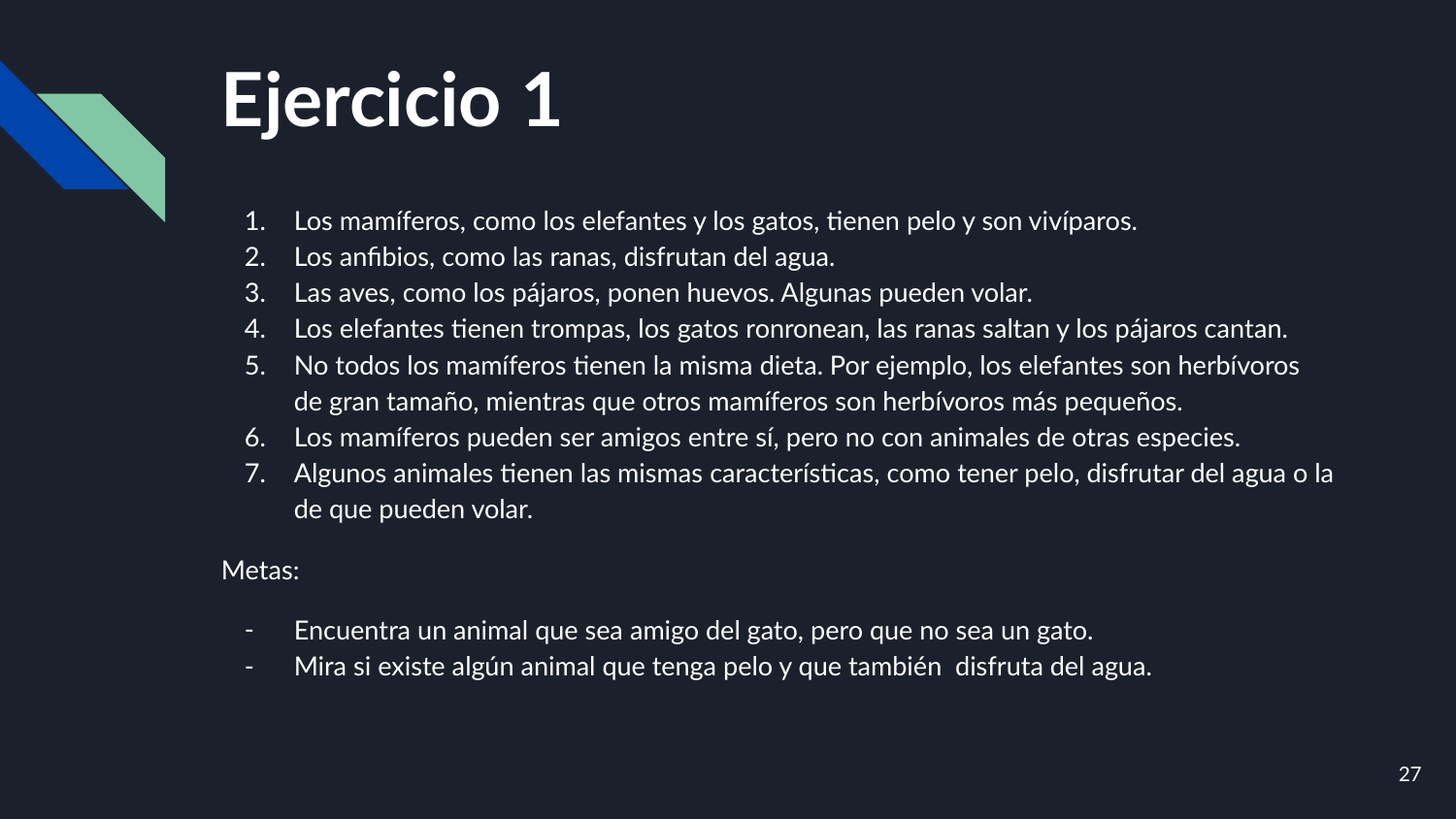

Ejercicio 1
Los mamíferos, como los elefantes y los gatos, tienen pelo y son vivíparos.
Los anfibios, como las ranas, disfrutan del agua.
Las aves, como los pájaros, ponen huevos. Algunas pueden volar.
Los elefantes tienen trompas, los gatos ronronean, las ranas saltan y los pájaros cantan.
No todos los mamíferos tienen la misma dieta. Por ejemplo, los elefantes son herbívoros de gran tamaño, mientras que otros mamíferos son herbívoros más pequeños.
Los mamíferos pueden ser amigos entre sí, pero no con animales de otras especies.
Algunos animales tienen las mismas características, como tener pelo, disfrutar del agua o la de que pueden volar.
Metas:
Encuentra un animal que sea amigo del gato, pero que no sea un gato.
Mira si existe algún animal que tenga pelo y que también  disfruta del agua.

27